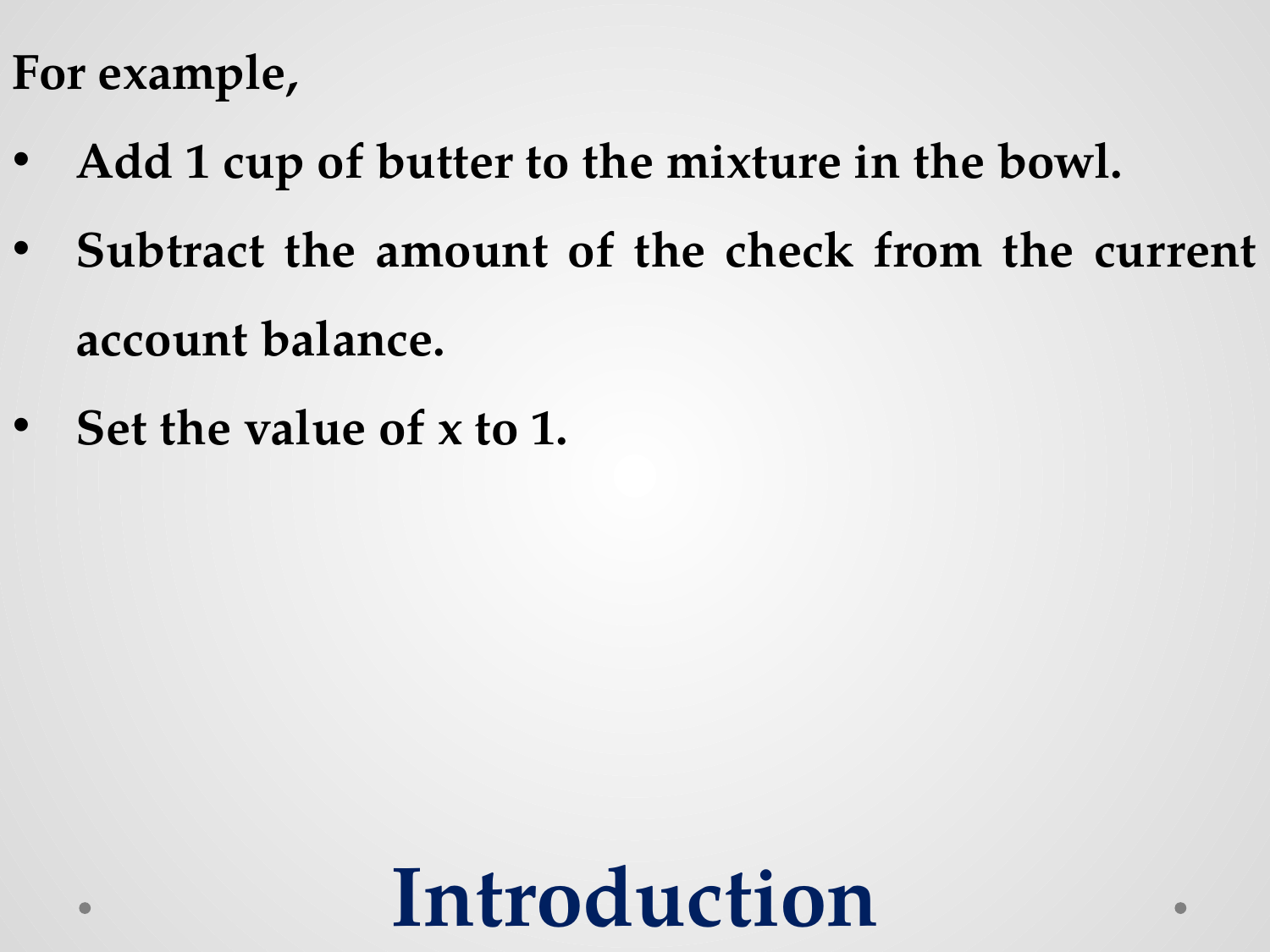

For example,
Add 1 cup of butter to the mixture in the bowl.
Subtract the amount of the check from the current account balance.
Set the value of x to 1.
Introduction